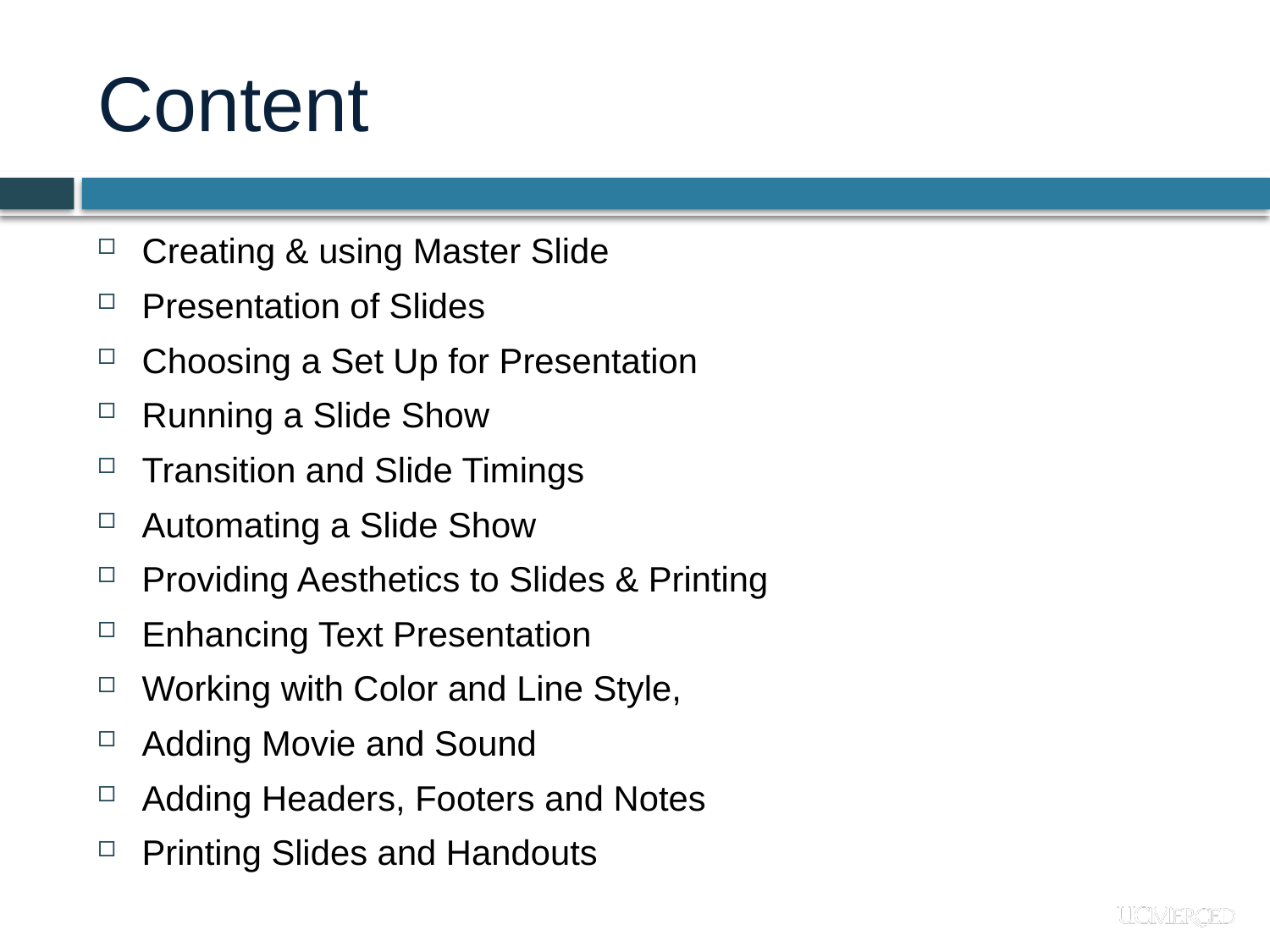

# Content
Creating & using Master Slide
Presentation of Slides
Choosing a Set Up for Presentation
Running a Slide Show
Transition and Slide Timings
Automating a Slide Show
Providing Aesthetics to Slides & Printing
Enhancing Text Presentation
Working with Color and Line Style,
Adding Movie and Sound
Adding Headers, Footers and Notes
Printing Slides and Handouts